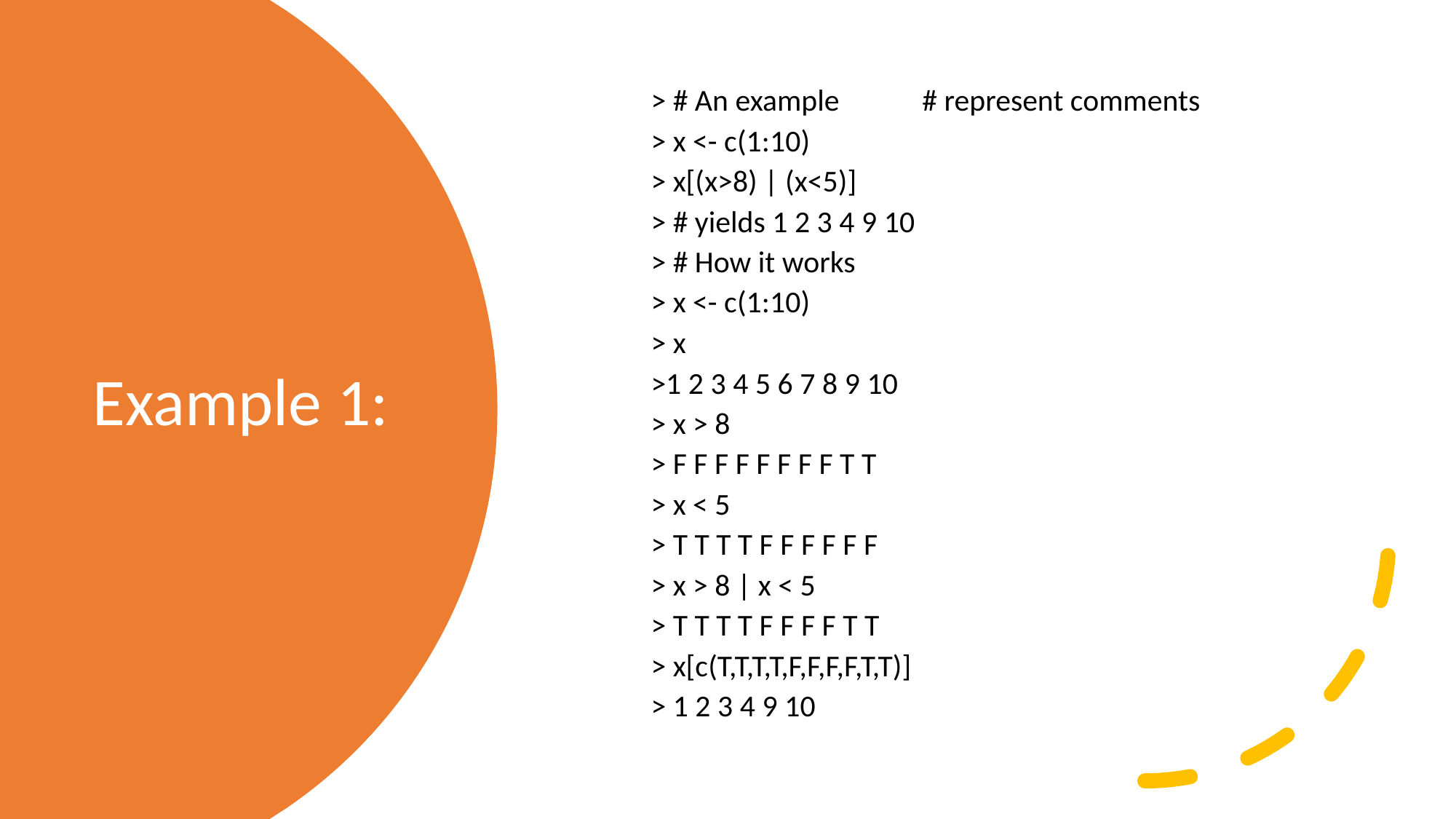

> # An example            # represent comments
> x <- c(1:10)
> x[(x>8) | (x<5)]
> # yields 1 2 3 4 9 10
> # How it works
> x <- c(1:10)
> x
>1 2 3 4 5 6 7 8 9 10
> x > 8
> F F F F F F F F T T
> x < 5
> T T T T F F F F F F
> x > 8 | x < 5
> T T T T F F F F T T
> x[c(T,T,T,T,F,F,F,F,T,T)]
> 1 2 3 4 9 10
# Example 1: